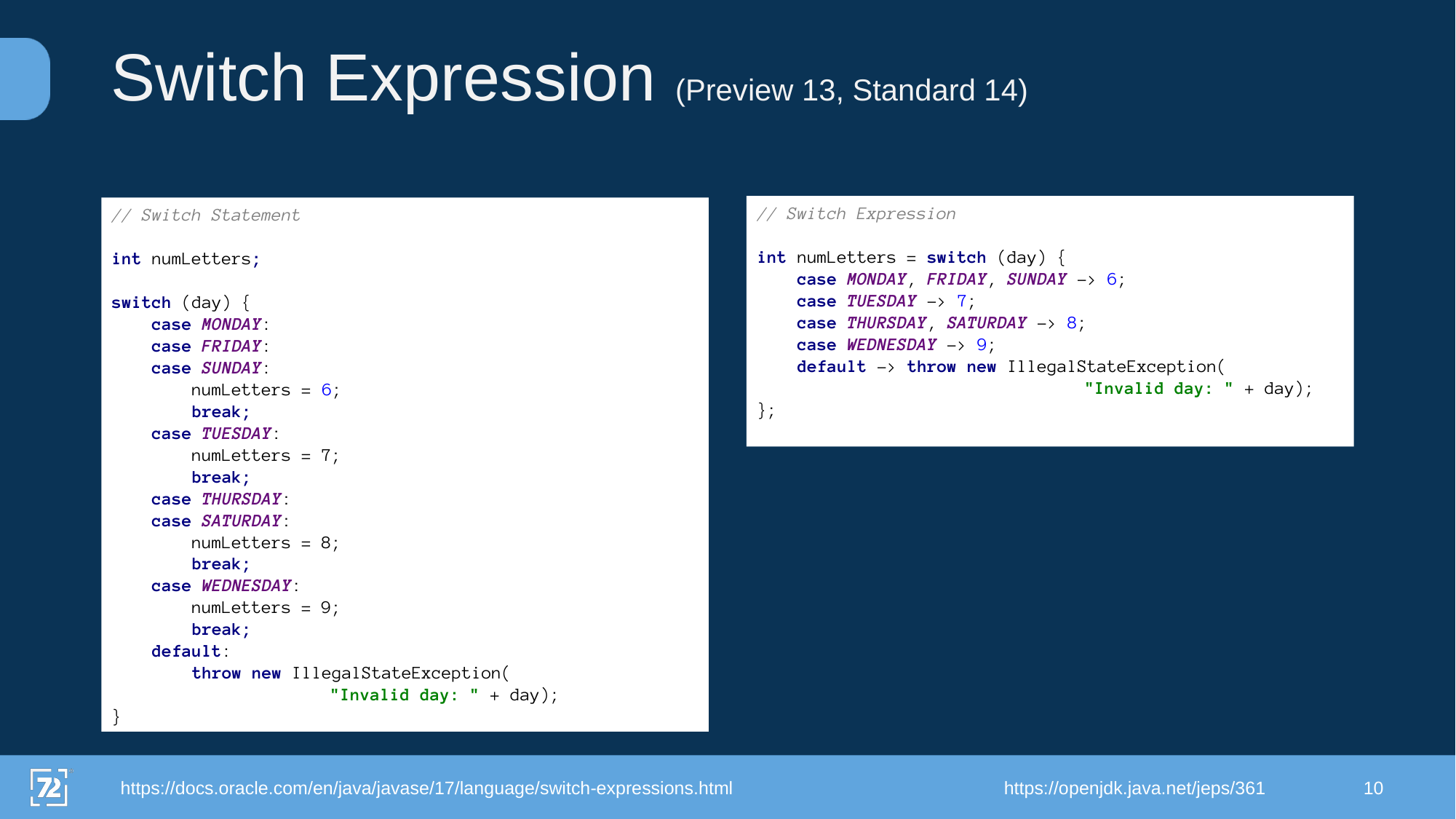

# Switch Expression (Preview 13, Standard 14)
// Switch Statement

int numLetters;

switch (day) {
    case MONDAY:
    case FRIDAY:
    case SUNDAY:
        numLetters = 6;
        break;
    case TUESDAY:
        numLetters = 7;
        break;
    case THURSDAY:
    case SATURDAY:
        numLetters = 8;
        break;
    case WEDNESDAY:
        numLetters = 9;
        break;
    default:
        throw new IllegalStateException(
 		"Invalid day: " + day);
}
// Switch Expression

int numLetters = switch (day) {
    case MONDAY, FRIDAY, SUNDAY -> 6;
    case TUESDAY -> 7;
    case THURSDAY, SATURDAY -> 8;
    case WEDNESDAY -> 9;
    default -> throw new IllegalStateException(
			"Invalid day: " + day);
};

https://docs.oracle.com/en/java/javase/17/language/switch-expressions.html	https://openjdk.java.net/jeps/361